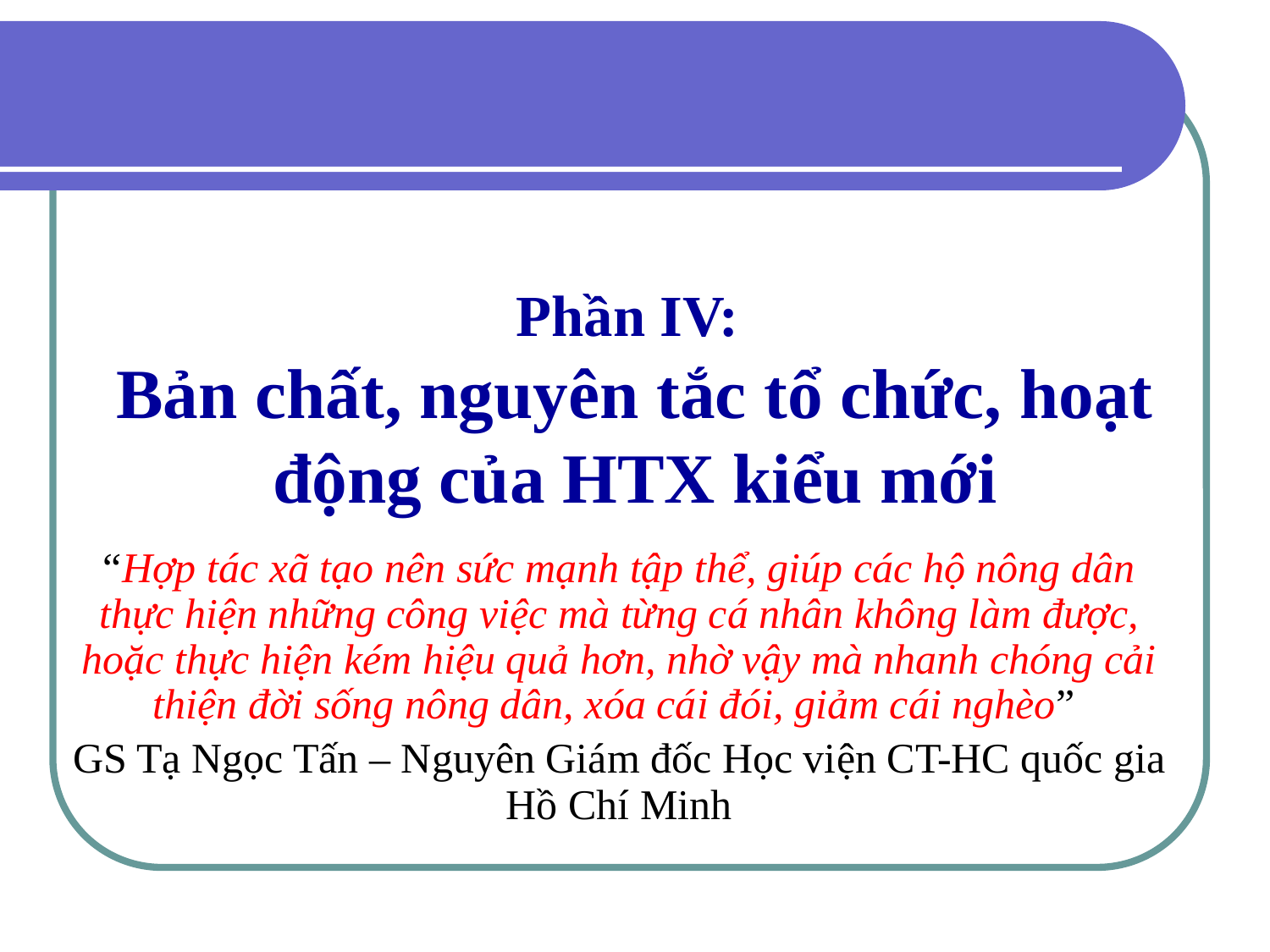

# Phần IV: Bản chất, nguyên tắc tổ chức, hoạt động của HTX kiểu mới
“Hợp tác xã tạo nên sức mạnh tập thể, giúp các hộ nông dân thực hiện những công việc mà từng cá nhân không làm được, hoặc thực hiện kém hiệu quả hơn, nhờ vậy mà nhanh chóng cải thiện đời sống nông dân, xóa cái đói, giảm cái nghèo”
GS Tạ Ngọc Tấn – Nguyên Giám đốc Học viện CT-HC quốc gia Hồ Chí Minh